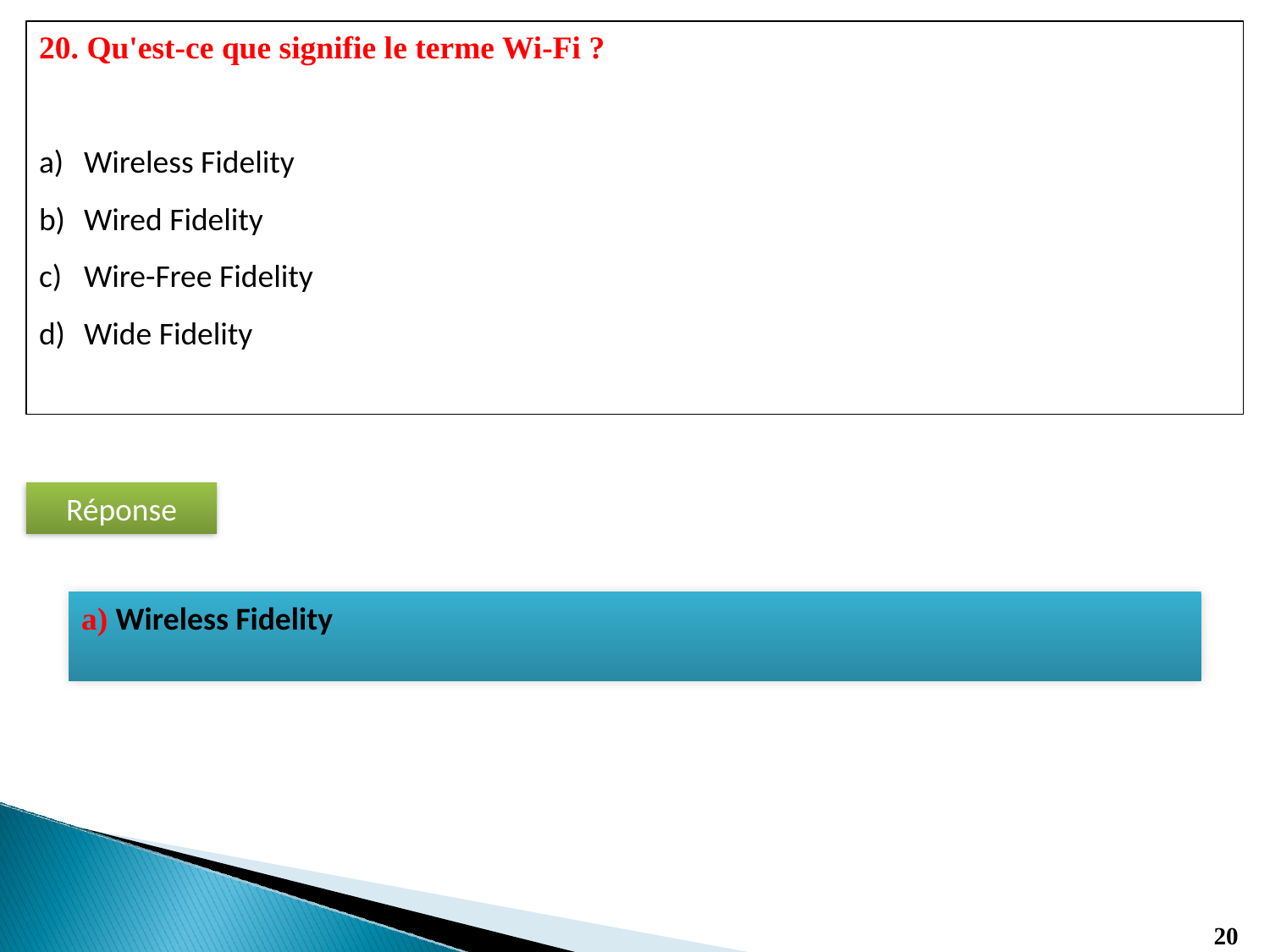

20. Qu'est-ce que signifie le terme Wi-Fi ?

Wireless Fidelity
Wired Fidelity
Wire-Free Fidelity
Wide Fidelity

Réponse
a) Wireless Fidelity

20